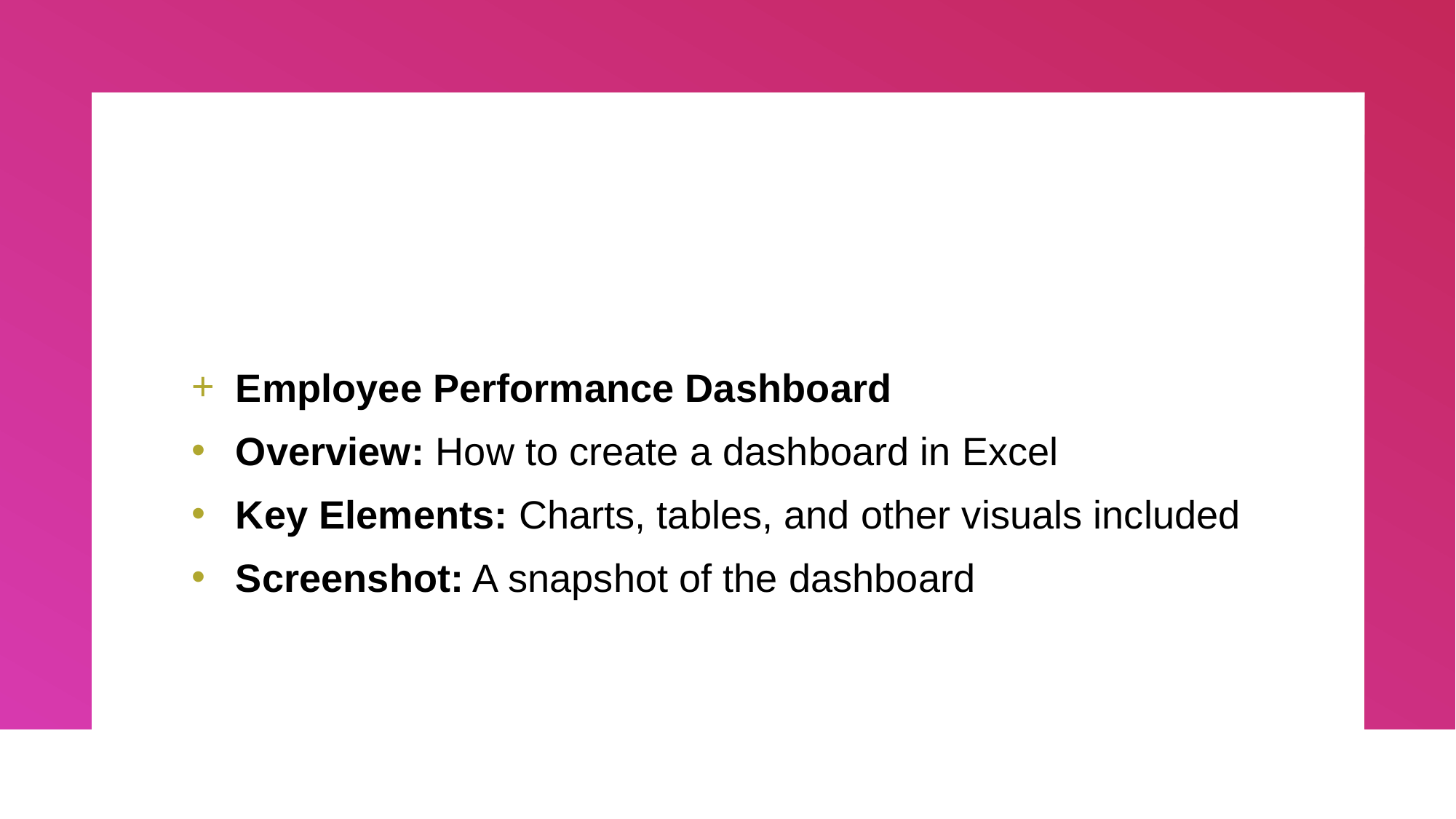

Employee Performance Dashboard
Overview: How to create a dashboard in Excel
Key Elements: Charts, tables, and other visuals included
Screenshot: A snapshot of the dashboard